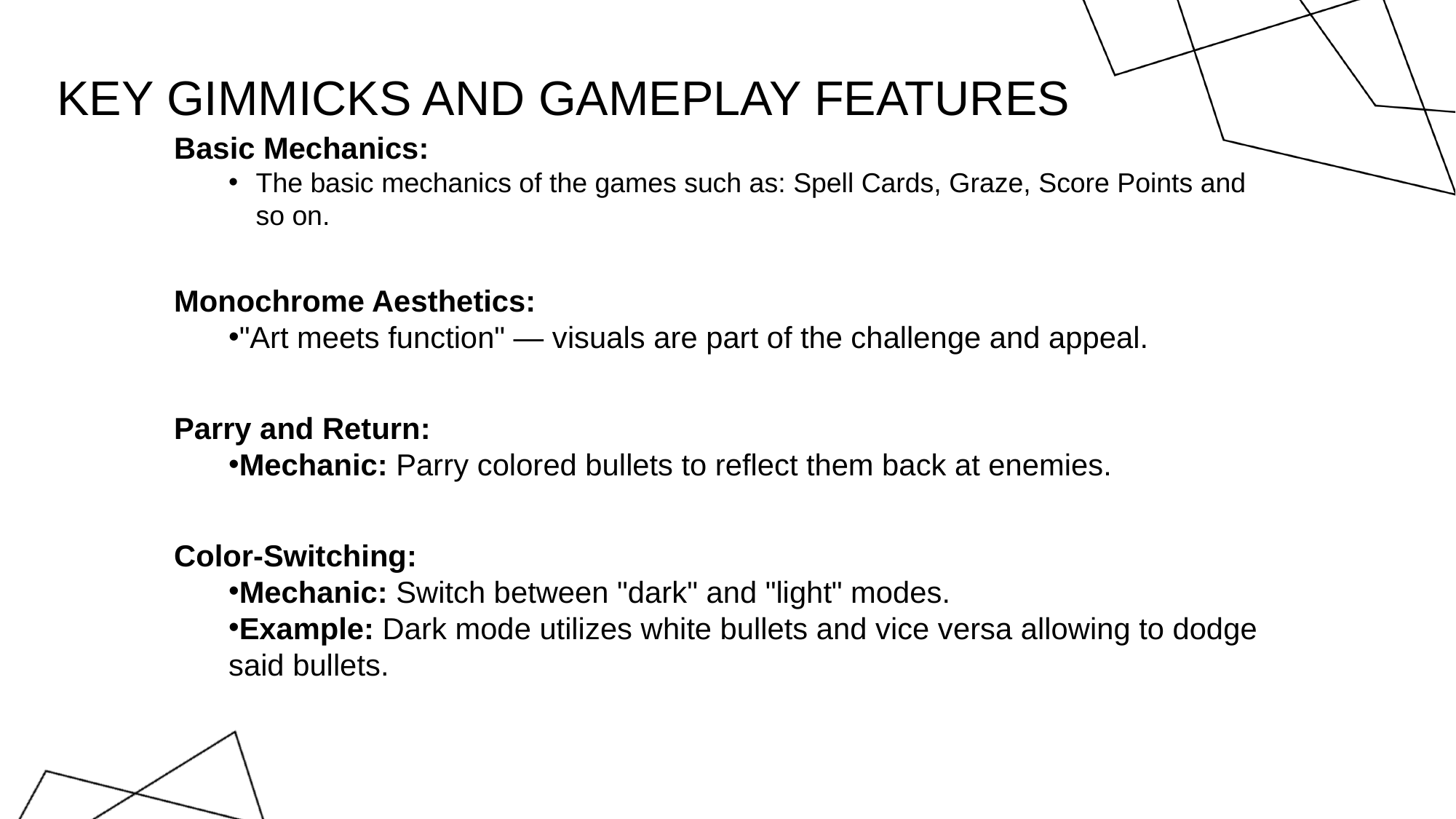

# Key Gimmicks and Gameplay Features
Basic Mechanics:
The basic mechanics of the games such as: Spell Cards, Graze, Score Points and so on.

Monochrome Aesthetics:
"Art meets function" — visuals are part of the challenge and appeal.

Parry and Return:
Mechanic: Parry colored bullets to reflect them back at enemies.

Color-Switching:
Mechanic: Switch between "dark" and "light" modes.
Example: Dark mode utilizes white bullets and vice versa allowing to dodge said bullets.